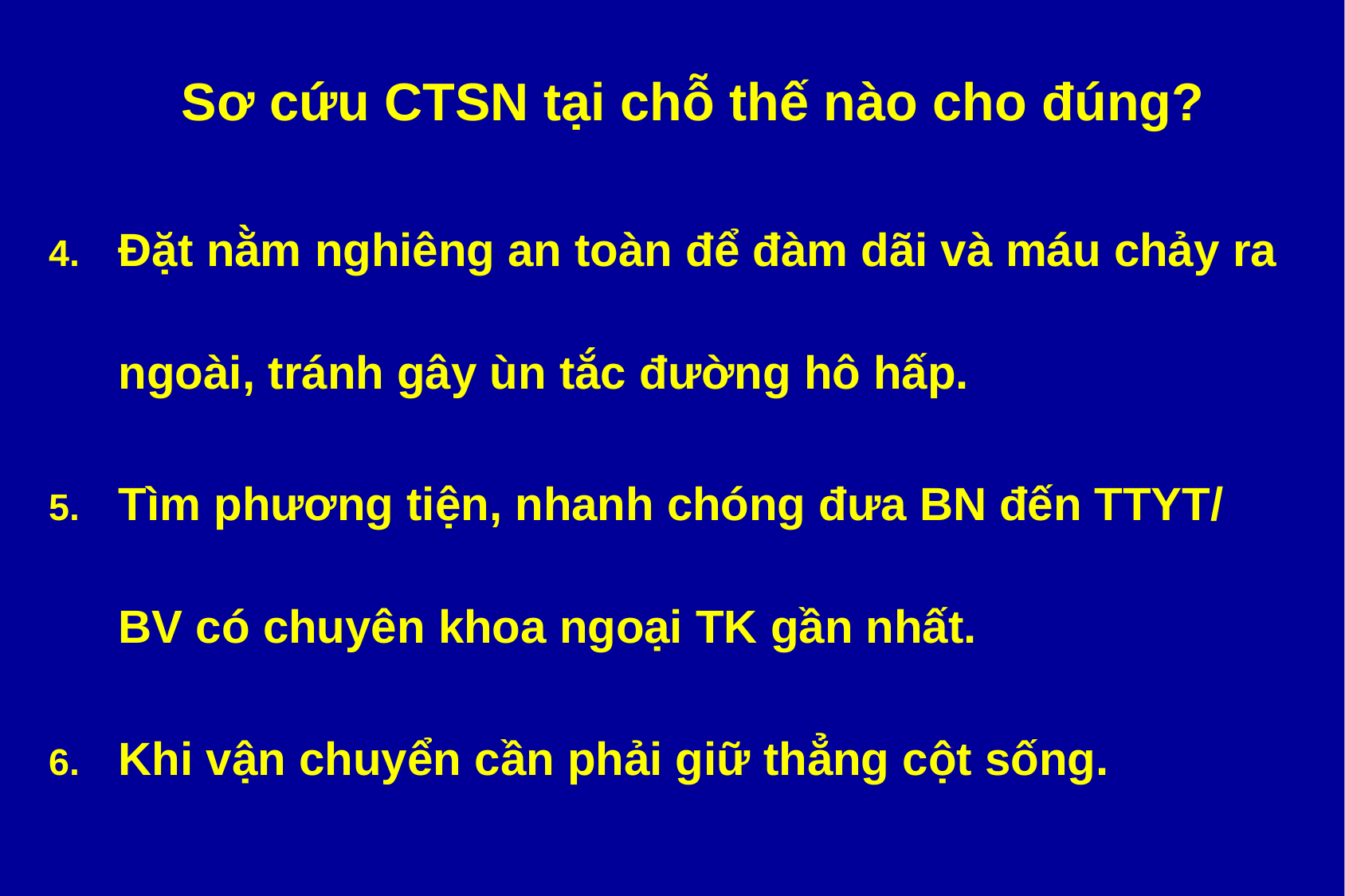

# Sơ cứu CTSN tại chỗ thế nào cho đúng?
Đặt nằm nghiêng an toàn để đàm dãi và máu chảy ra ngoài, tránh gây ùn tắc đường hô hấp.
Tìm phương tiện, nhanh chóng đưa BN đến TTYT/ BV có chuyên khoa ngoại TK gần nhất.
Khi vận chuyển cần phải giữ thẳng cột sống.